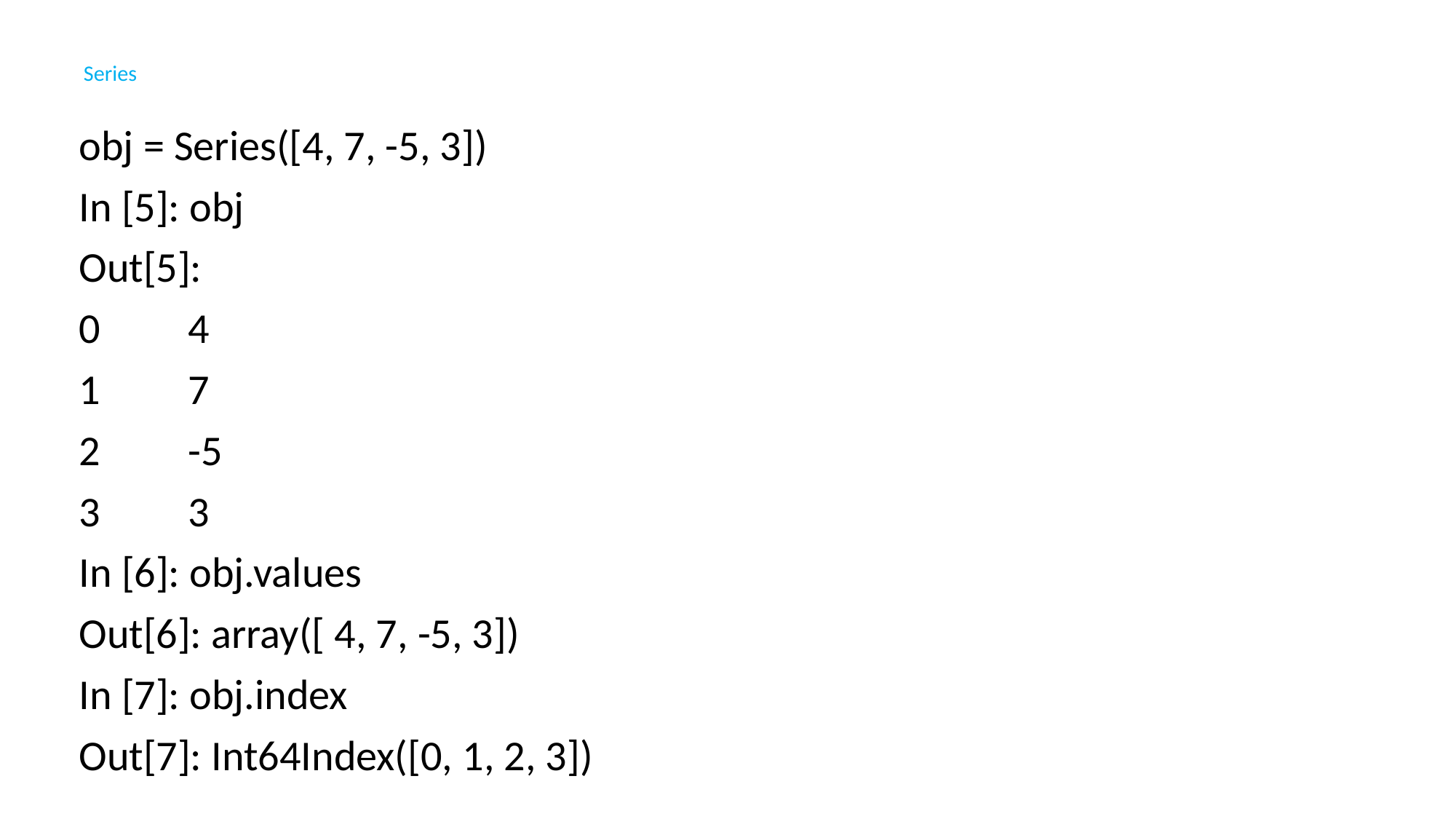

# Series
obj = Series([4, 7, -5, 3])
In [5]: obj
Out[5]:
0 	4
1 	7
2 	-5
3 	3
In [6]: obj.values
Out[6]: array([ 4, 7, -5, 3])
In [7]: obj.index
Out[7]: Int64Index([0, 1, 2, 3])